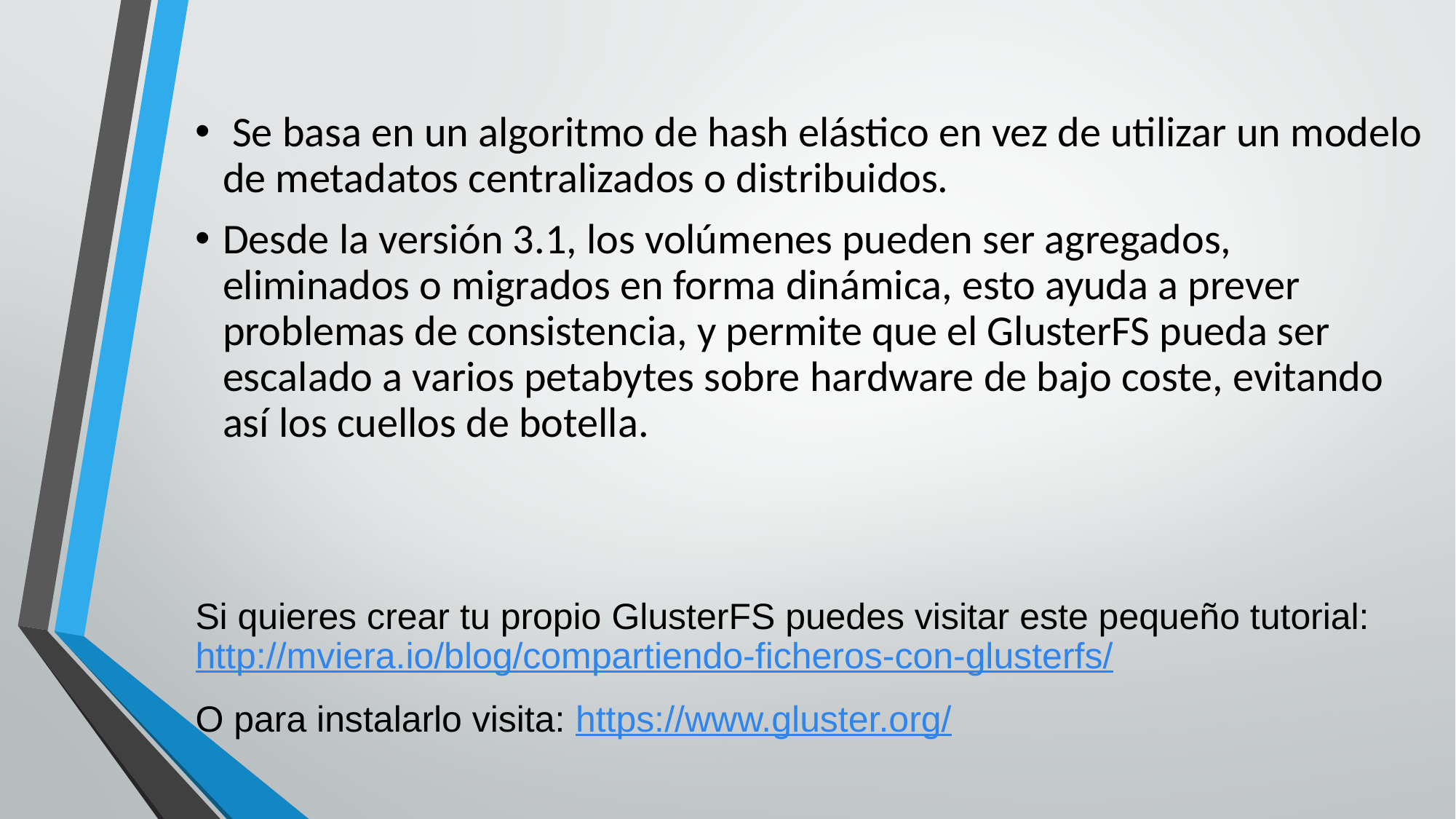

Se basa en un algoritmo de hash elástico en vez de utilizar un modelo de metadatos centralizados o distribuidos.
Desde la versión 3.1, los volúmenes pueden ser agregados, eliminados o migrados en forma dinámica, esto ayuda a prever problemas de consistencia, y permite que el GlusterFS pueda ser escalado a varios petabytes sobre hardware de bajo coste, evitando así los cuellos de botella.

Si quieres crear tu propio GlusterFS puedes visitar este pequeño tutorial: http://mviera.io/blog/compartiendo-ficheros-con-glusterfs/
O para instalarlo visita: https://www.gluster.org/